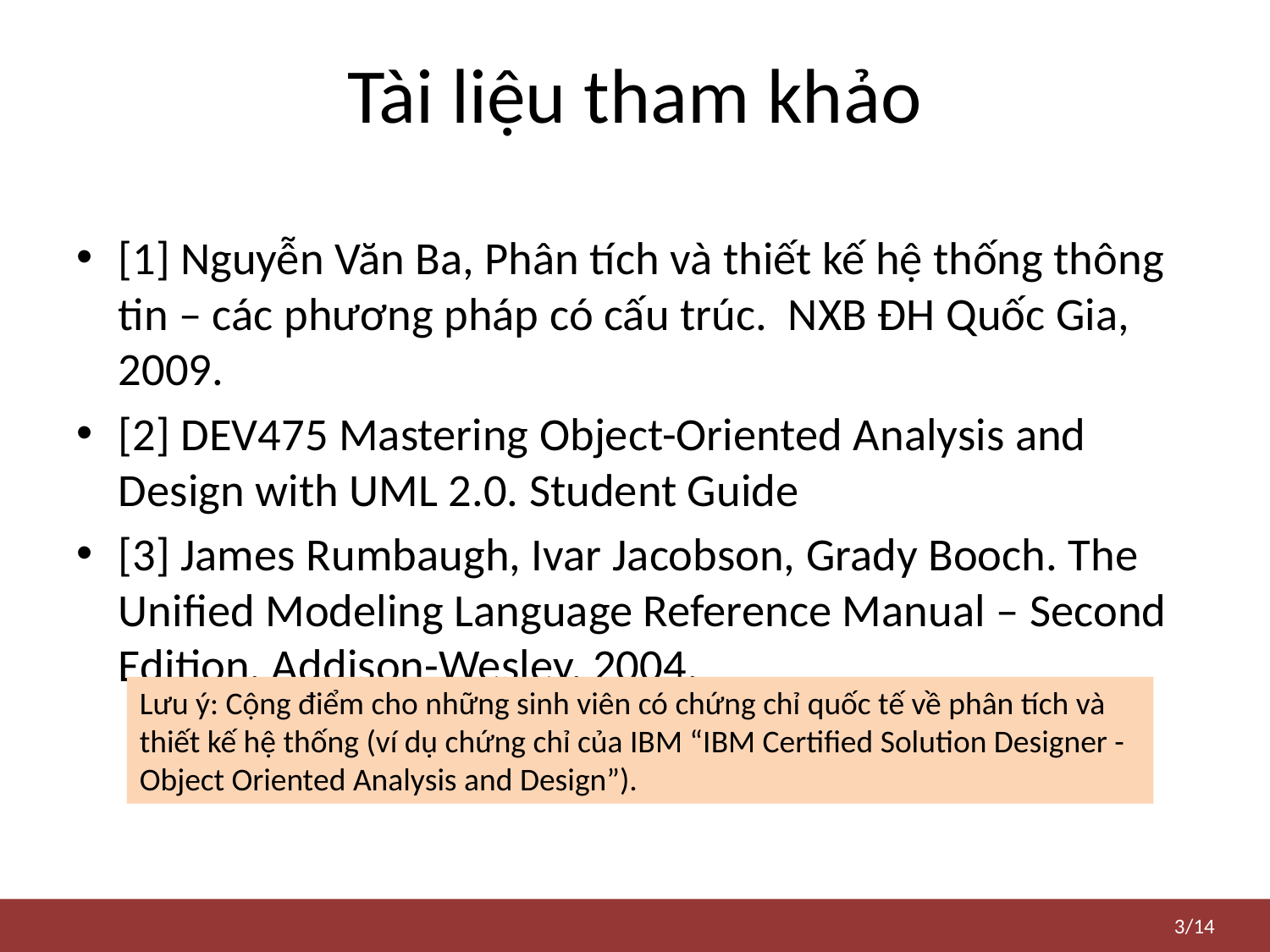

# Tài liệu tham khảo
[1] Nguyễn Văn Ba, Phân tích và thiết kế hệ thống thông tin – các phương pháp có cấu trúc.  NXB ĐH Quốc Gia, 2009.
[2] DEV475 Mastering Object-Oriented Analysis and Design with UML 2.0. Student Guide
[3] James Rumbaugh, Ivar Jacobson, Grady Booch. The Unified Modeling Language Reference Manual – Second Edition, Addison-Wesley, 2004.
Lưu ý: Cộng điểm cho những sinh viên có chứng chỉ quốc tế về phân tích và thiết kế hệ thống (ví dụ chứng chỉ của IBM “IBM Certified Solution Designer - Object Oriented Analysis and Design”).